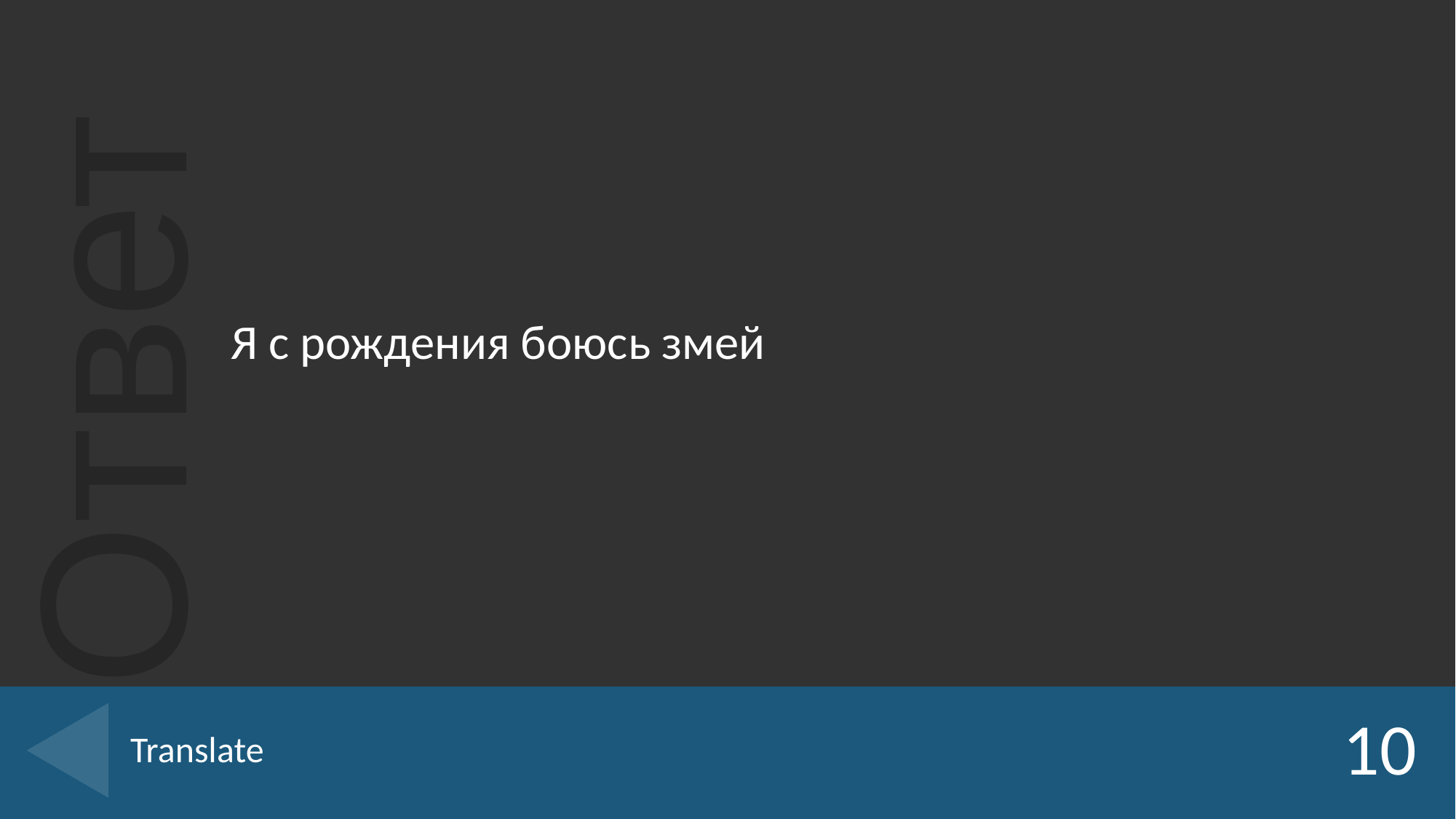

Я с рождения боюсь змей
# Translate
10